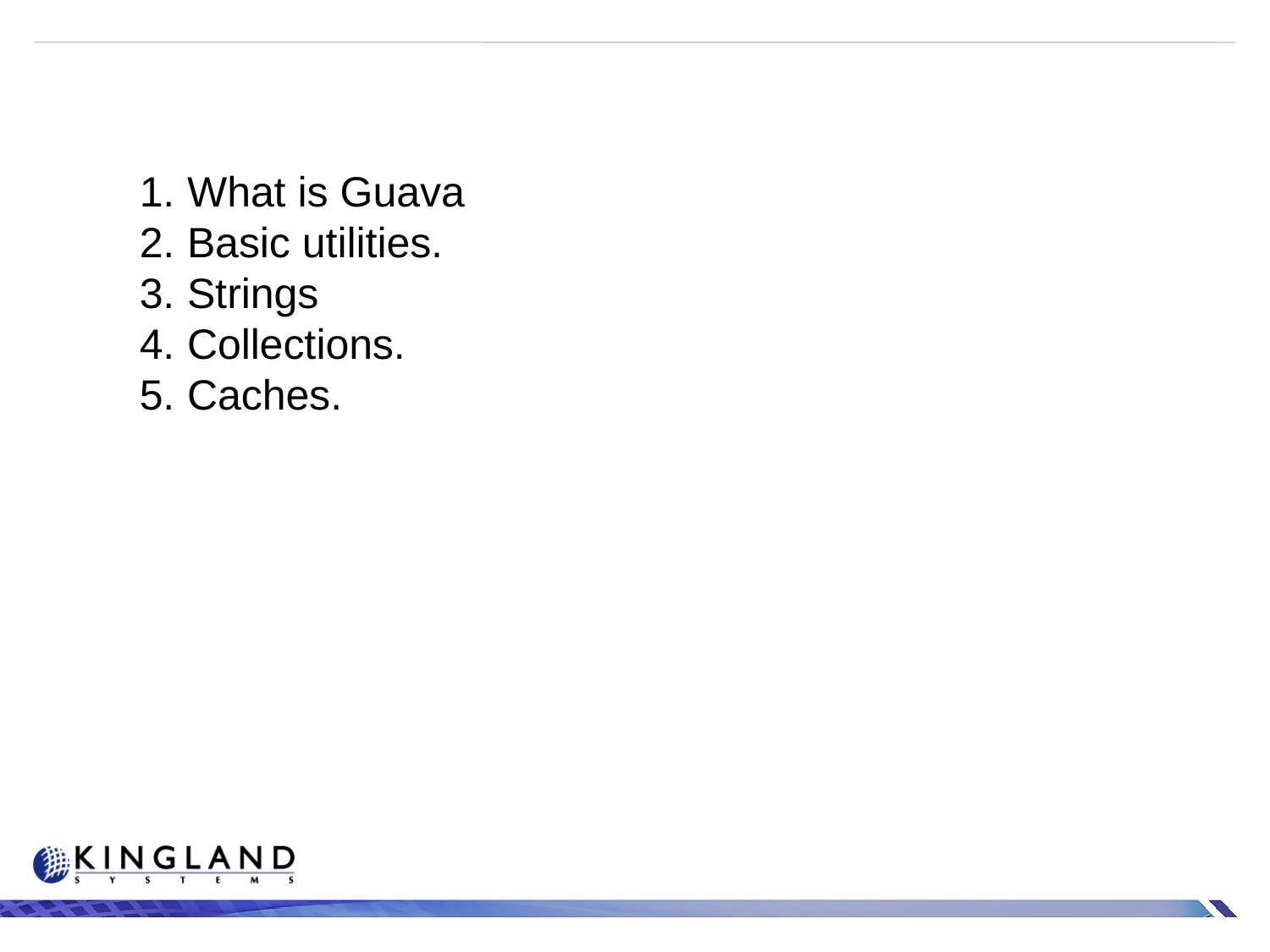

What is Guava
Basic utilities.
Strings
Collections.
Caches.